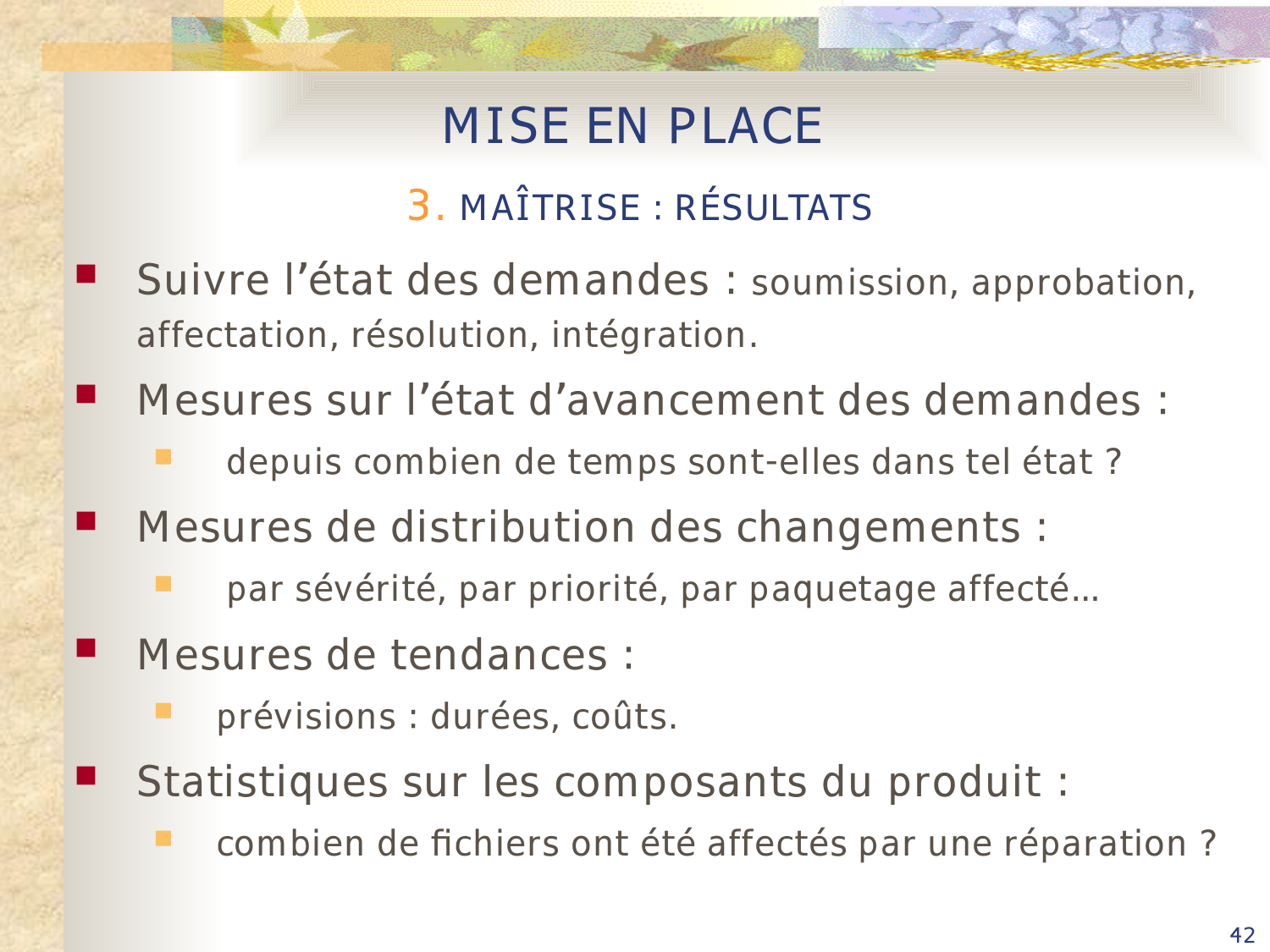

# MISE EN PLACE 3. MAÎTRISE : RÉSULTATS
Suivre l’état des demandes : soumission, approbation, affectation, résolution, intégration.
Mesures sur l’état d’avancement des demandes :
 depuis combien de temps sont-elles dans tel état ?
Mesures de distribution des changements :
 par sévérité, par priorité, par paquetage affecté…
Mesures de tendances :
prévisions : durées, coûts.
Statistiques sur les composants du produit :
combien de fichiers ont été affectés par une réparation ?

42